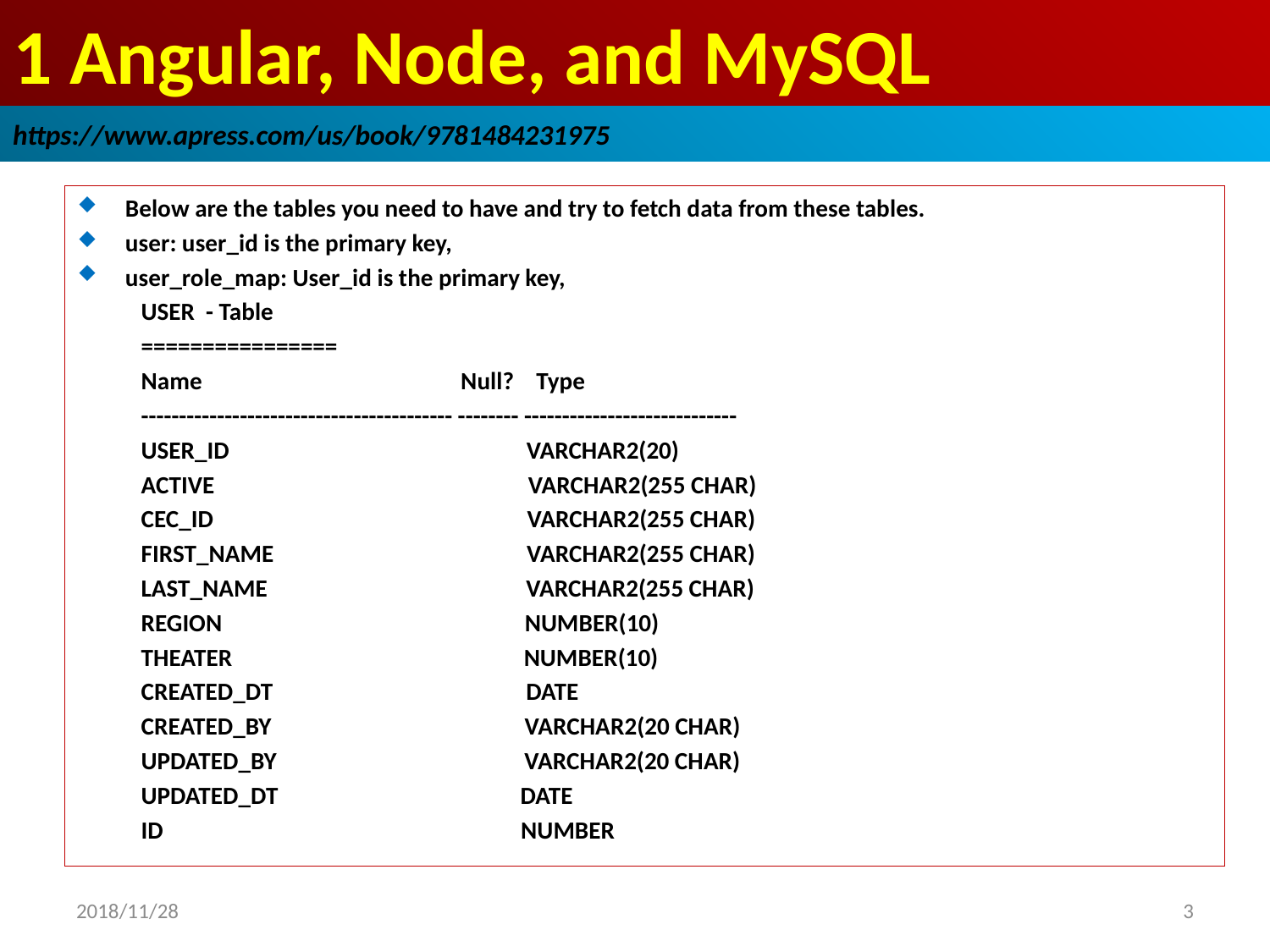

# 1 Angular, Node, and MySQL
https://www.apress.com/us/book/9781484231975
Below are the tables you need to have and try to fetch data from these tables.
user: user_id is the primary key,
user_role_map: User_id is the primary key,
USER  - Table
================
Name                                               Null?    Type
----------------------------------------- -------- ----------------------------
USER_ID                                                      VARCHAR2(20)
ACTIVE                                                         VARCHAR2(255 CHAR)
CEC_ID                                                         VARCHAR2(255 CHAR)
FIRST_NAME                                              VARCHAR2(255 CHAR)
LAST_NAME                                               VARCHAR2(255 CHAR)
REGION                                                       NUMBER(10)
THEATER                                                     NUMBER(10)
CREATED_DT                                              DATE
CREATED_BY                                              VARCHAR2(20 CHAR)
UPDATED_BY                                             VARCHAR2(20 CHAR)
UPDATED_DT                                            DATE
ID                                                                 NUMBER
2018/11/28
3